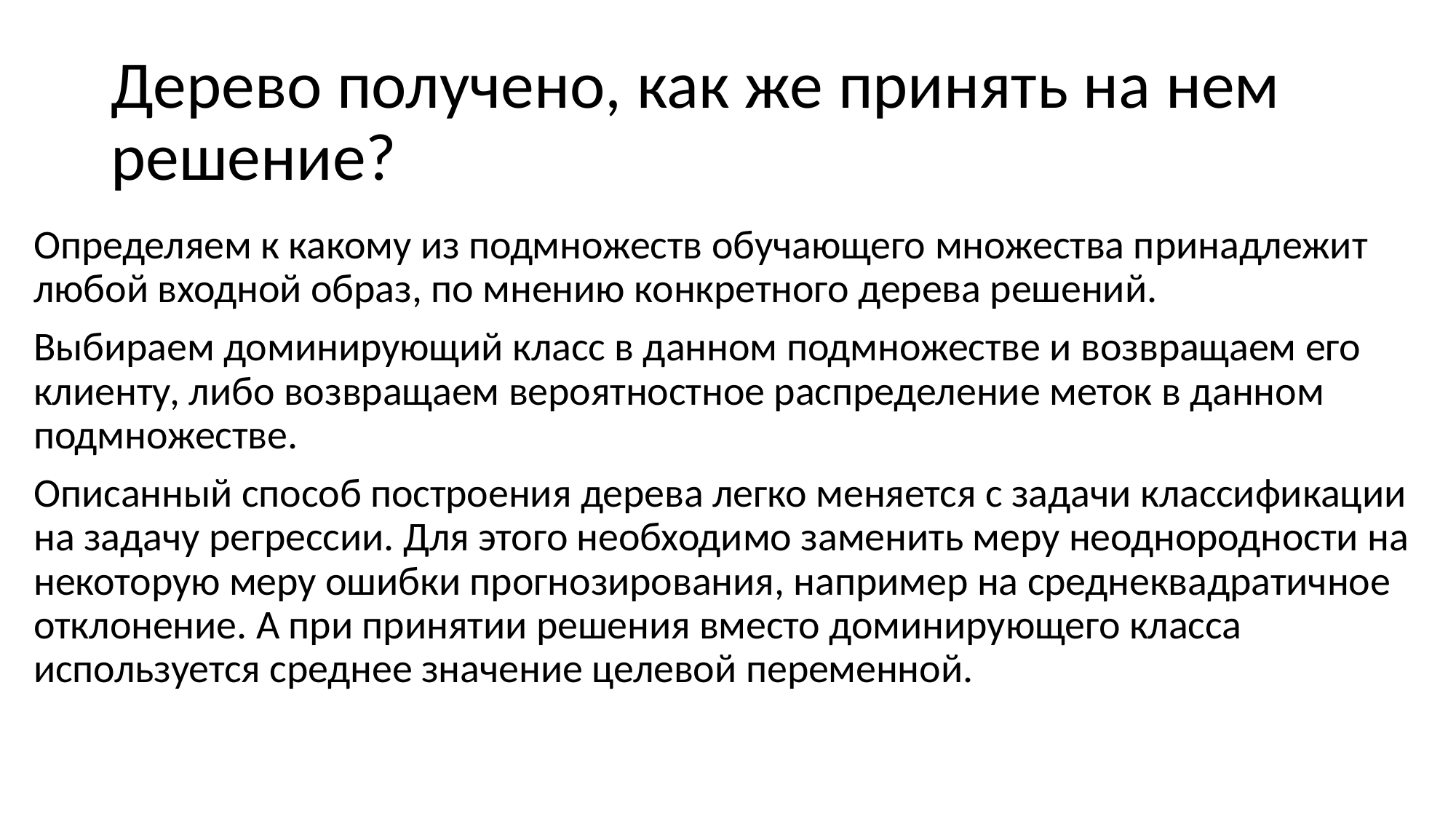

# Дерево получено, как же принять на нем решение?
Определяем к какому из подмножеств обучающего множества принадлежит любой входной образ, по мнению конкретного дерева решений.
Выбираем доминирующий класс в данном подмножестве и возвращаем его клиенту, либо возвращаем вероятностное распределение меток в данном подмножестве.
Описанный способ построения дерева легко меняется с задачи классификации на задачу регрессии. Для этого необходимо заменить меру неоднородности на некоторую меру ошибки прогнозирования, например на среднеквадратичное отклонение. А при принятии решения вместо доминирующего класса используется среднее значение целевой переменной.